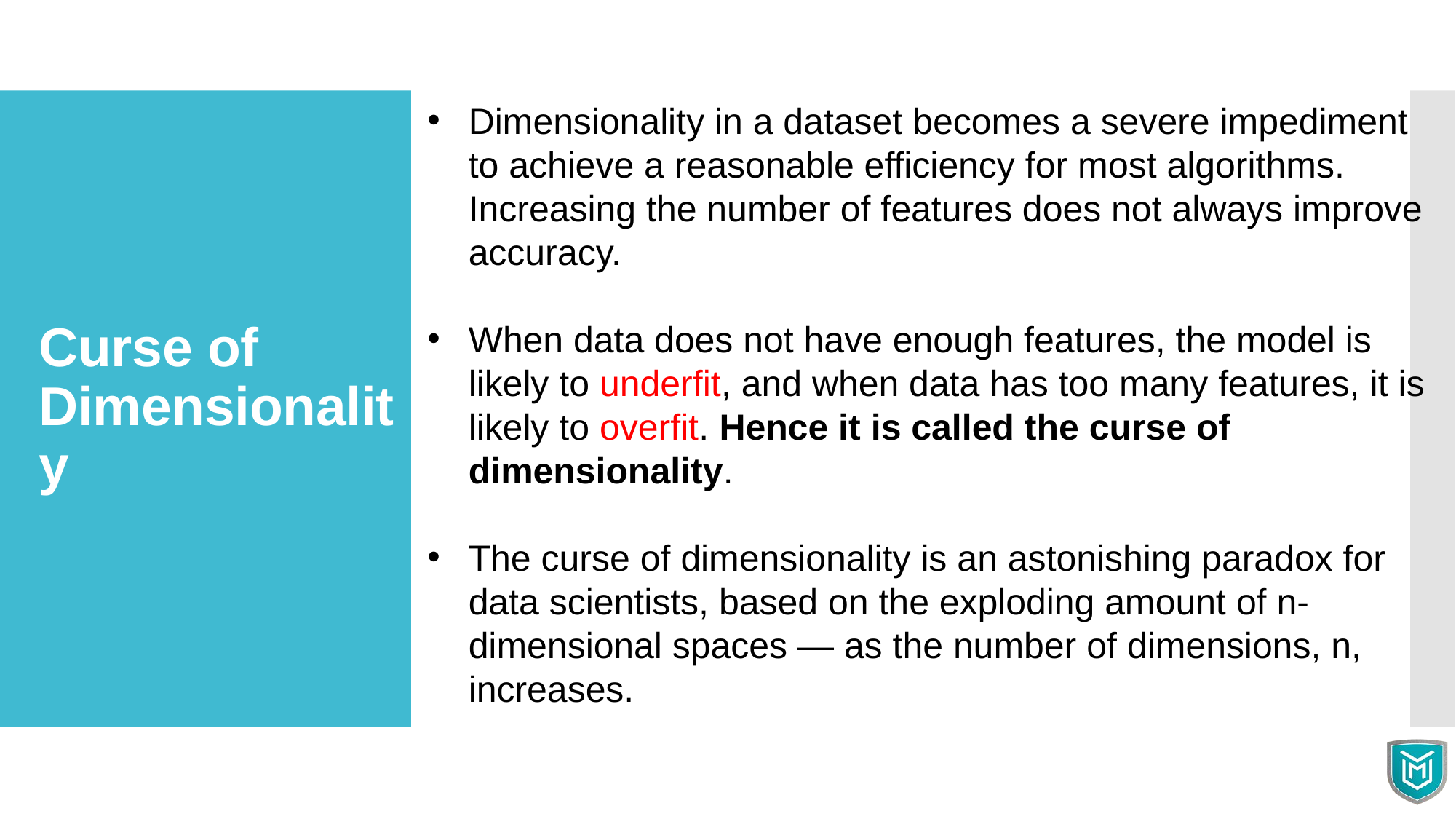

Dimensionality in a dataset becomes a severe impediment to achieve a reasonable efficiency for most algorithms. Increasing the number of features does not always improve accuracy.

When data does not have enough features, the model is likely to underfit, and when data has too many features, it is likely to overfit. Hence it is called the curse of dimensionality.

The curse of dimensionality is an astonishing paradox for data scientists, based on the exploding amount of n-dimensional spaces — as the number of dimensions, n, increases.
Curse of Dimensionality